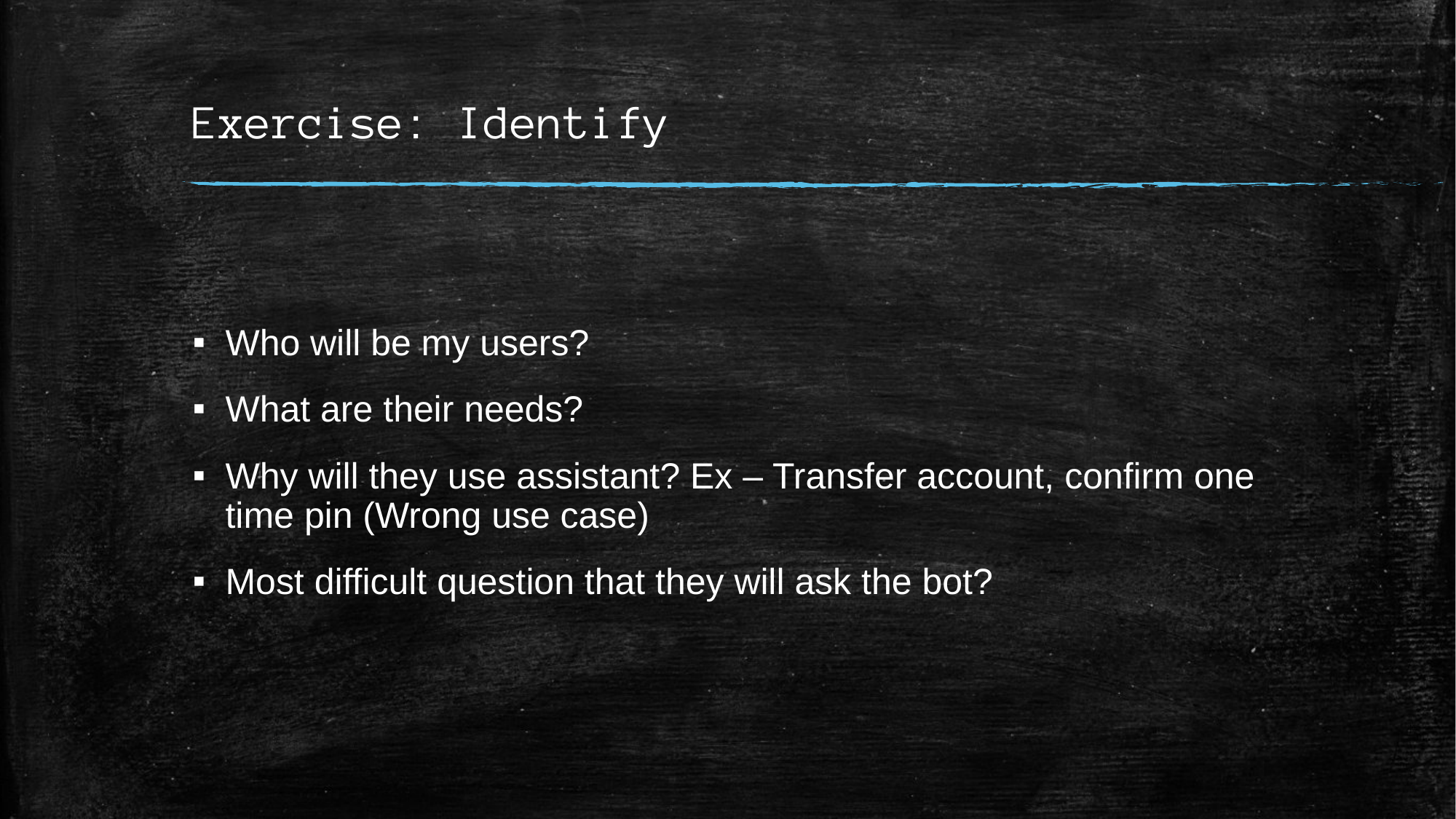

# Exercise: Identify
Who will be my users?
What are their needs?
Why will they use assistant? Ex – Transfer account, confirm one time pin (Wrong use case)
Most difficult question that they will ask the bot?